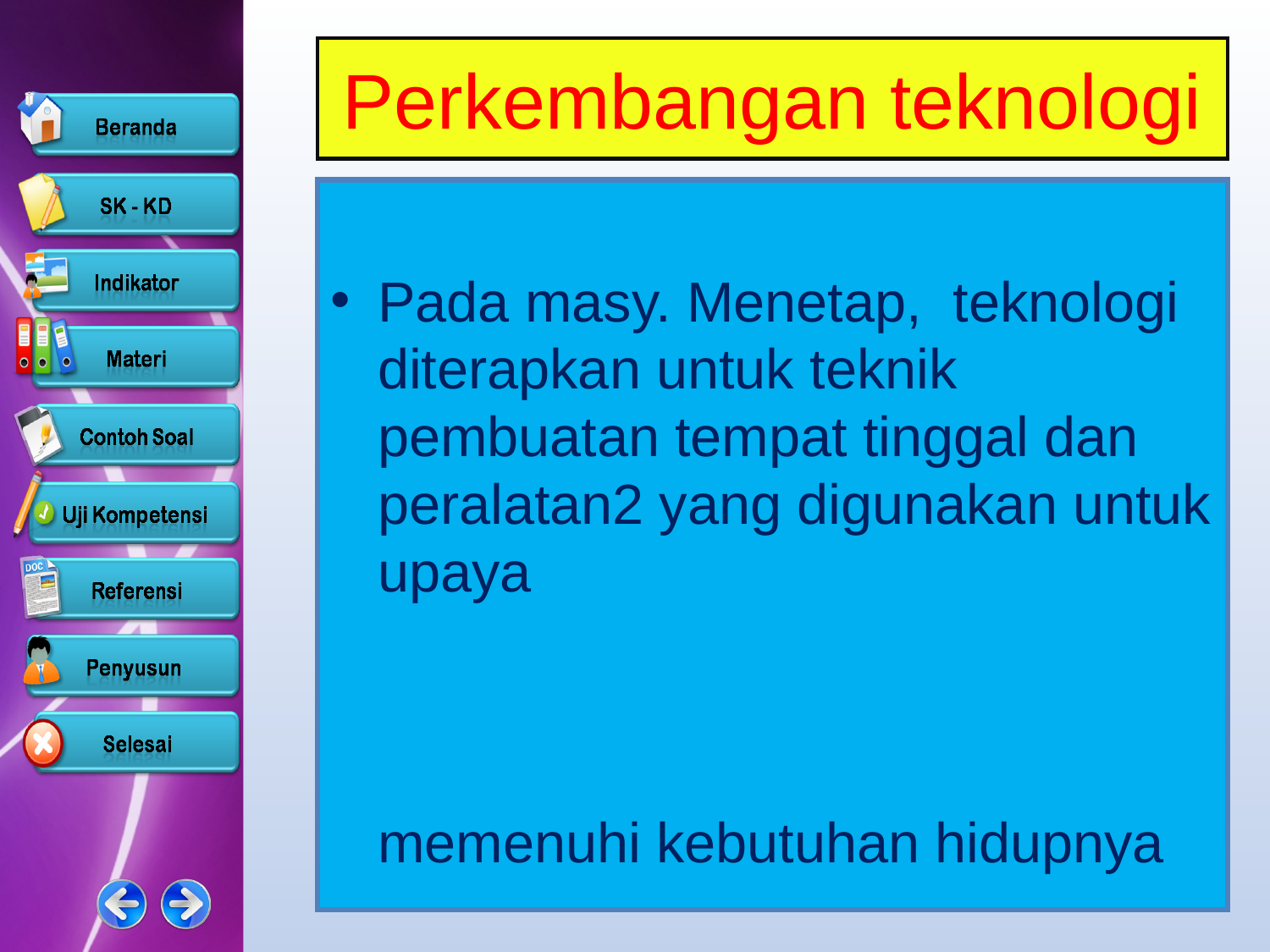

# Perkembangan teknologi

Pada masy. Menetap,  teknologi diterapkan untuk teknik pembuatan tempat tinggal dan peralatan2 yang digunakan untuk upaya                                                                                                                                                                                                             memenuhi kebutuhan hidupnya